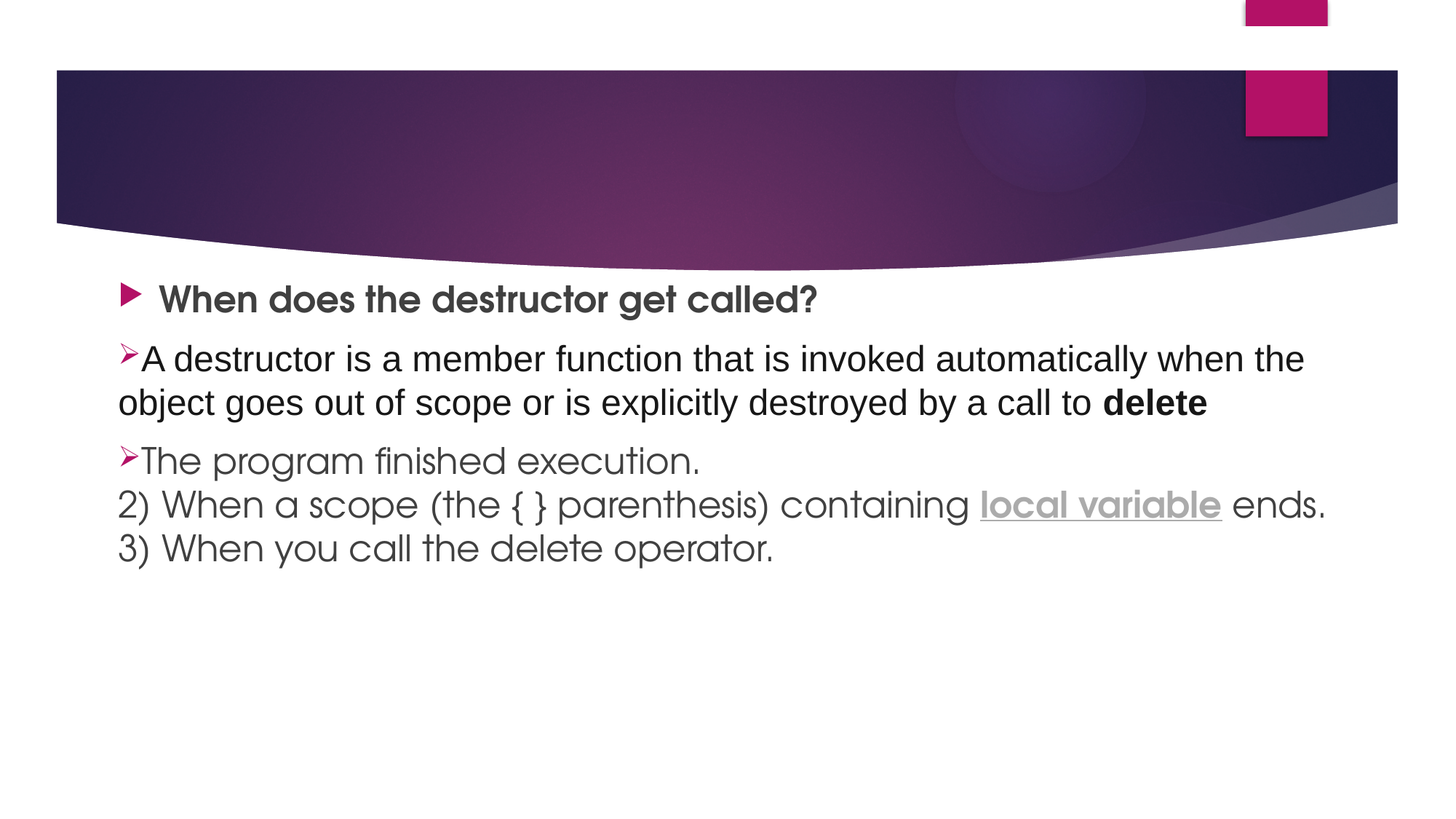

When does the destructor get called?
A destructor is a member function that is invoked automatically when the object goes out of scope or is explicitly destroyed by a call to delete
The program finished execution.
2) When a scope (the { } parenthesis) containing local variable ends.
3) When you call the delete operator.